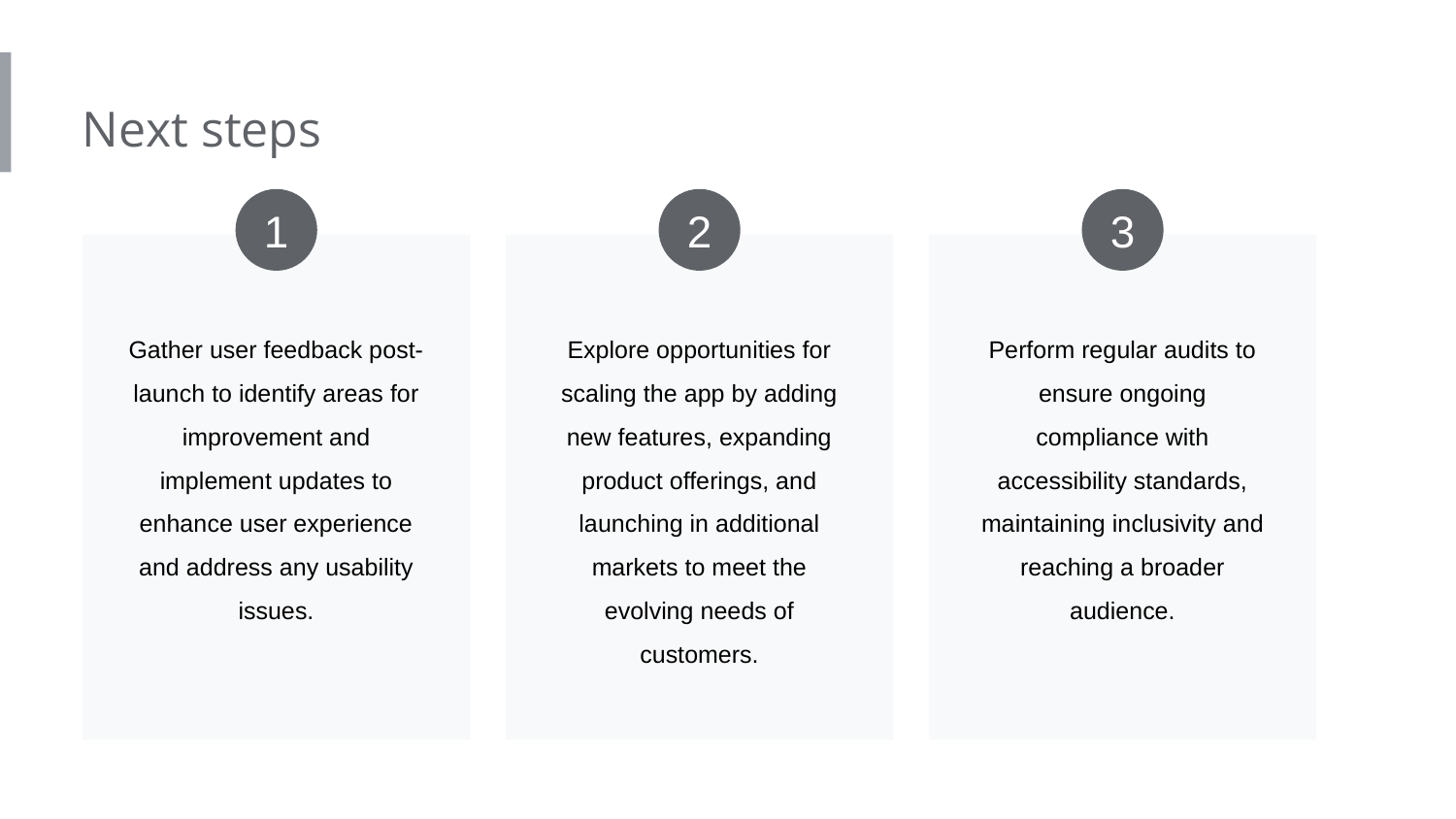

Next steps
1
2
3

Gather user feedback post-launch to identify areas for improvement and implement updates to enhance user experience and address any usability issues.
Explore opportunities for scaling the app by adding new features, expanding product offerings, and launching in additional markets to meet the evolving needs of customers.
Perform regular audits to ensure ongoing compliance with accessibility standards, maintaining inclusivity and reaching a broader audience.